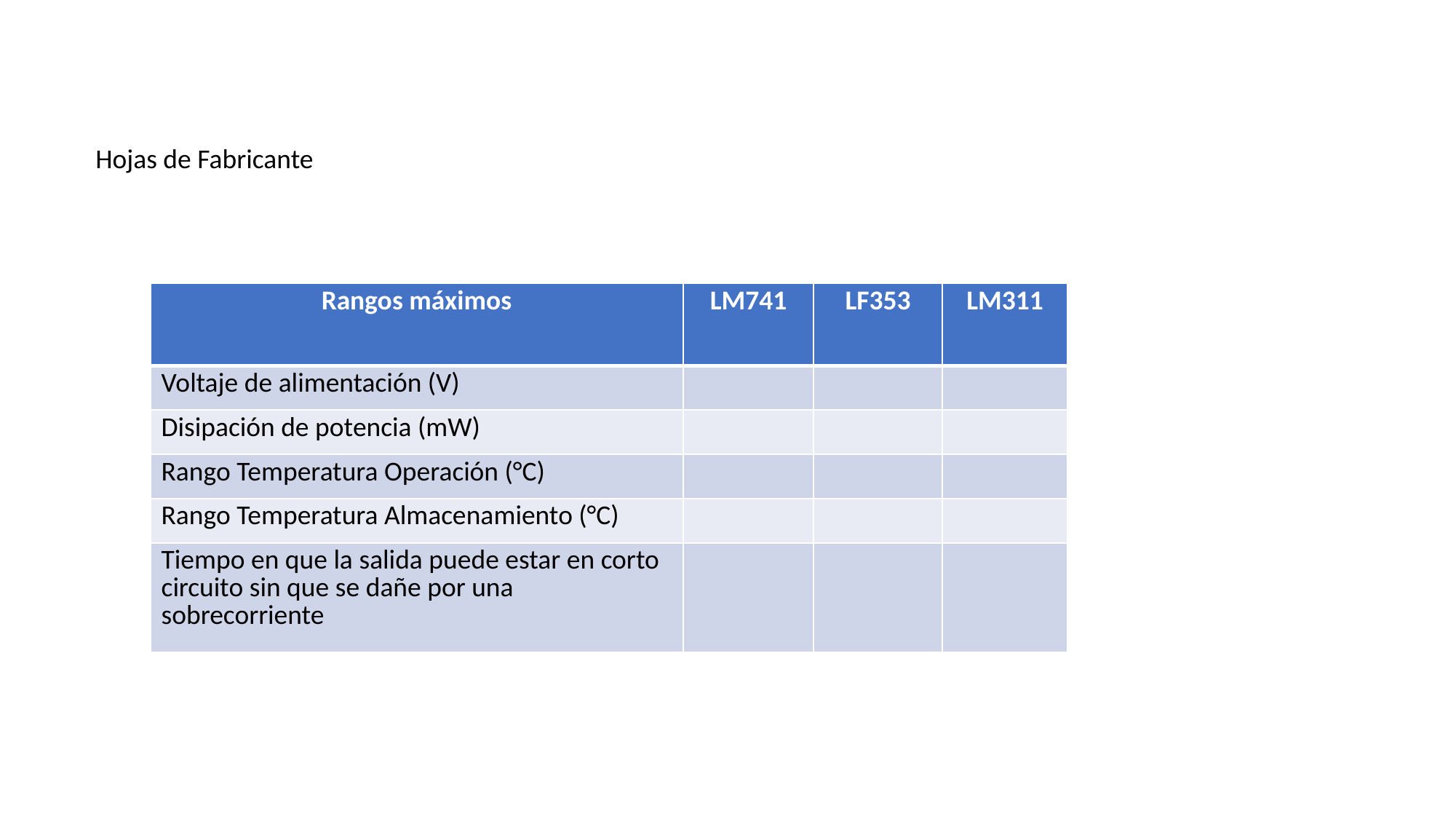

Hojas de Fabricante
| Rangos máximos | LM741 | LF353 | LM311 |
| --- | --- | --- | --- |
| Voltaje de alimentación (V) |  |  |  |
| Disipación de potencia (mW) |  |  |  |
| Rango Temperatura Operación (°C) |  |  |  |
| Rango Temperatura Almacenamiento (°C) |  |  |  |
| Tiempo en que la salida puede estar en corto circuito sin que se dañe por una sobrecorriente |  |  |  |